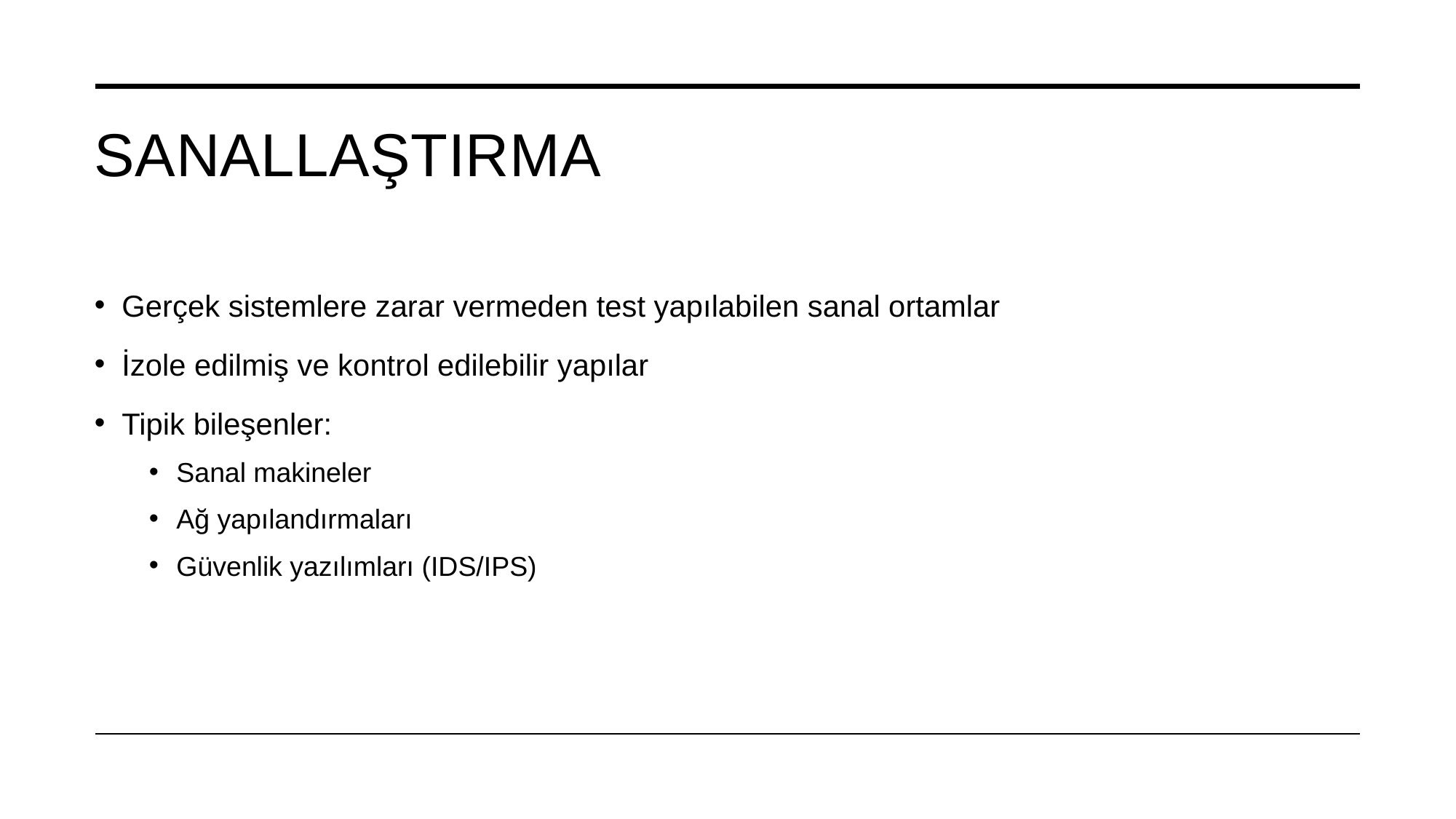

# Sanallaştırma
Gerçek sistemlere zarar vermeden test yapılabilen sanal ortamlar
İzole edilmiş ve kontrol edilebilir yapılar
Tipik bileşenler:
Sanal makineler
Ağ yapılandırmaları
Güvenlik yazılımları (IDS/IPS)